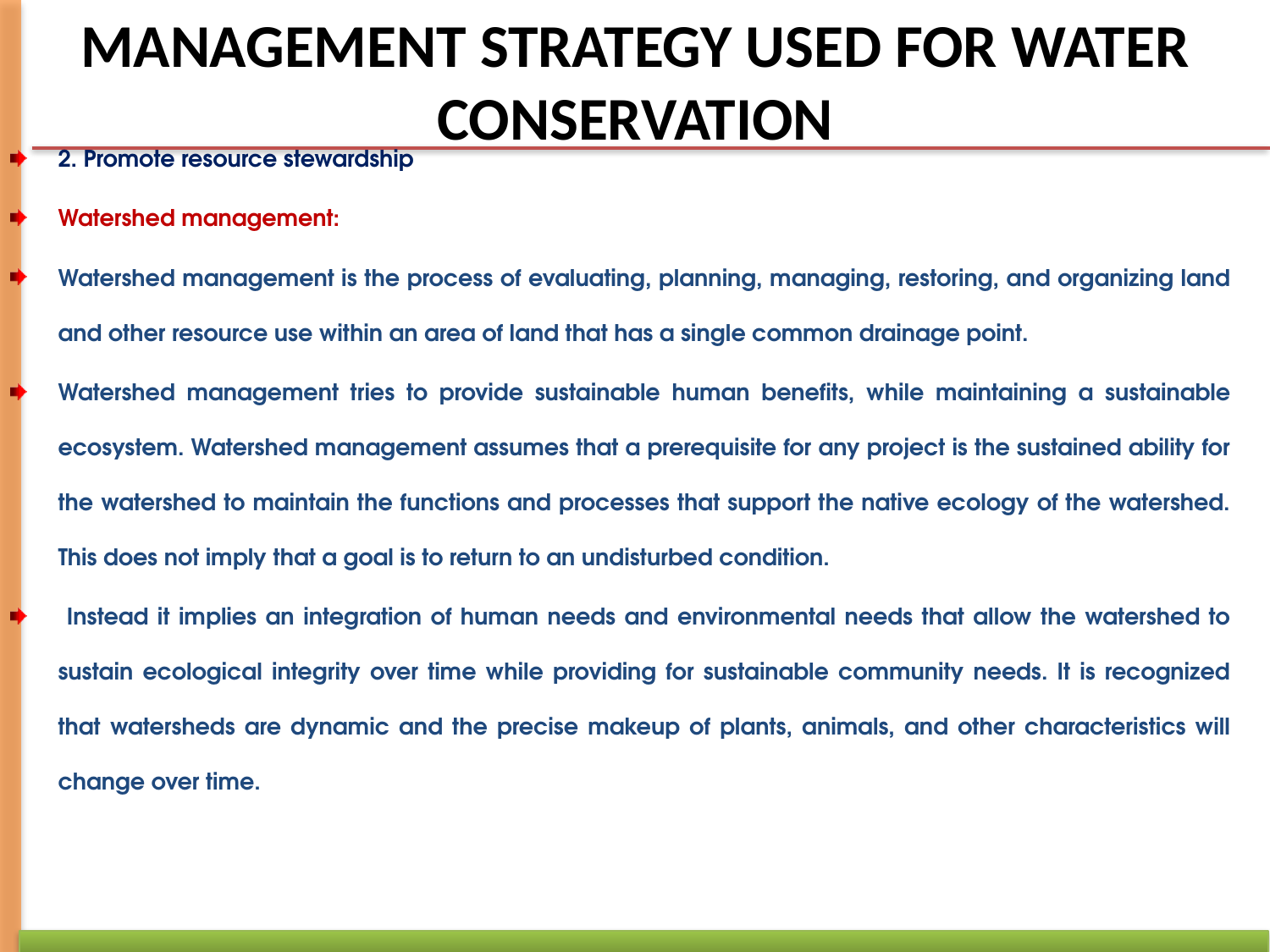

# MANAGEMENT STRATEGY USED FOR WATER CONSERVATION

2. Promote resource stewardship
Watershed management:
Watershed management is the process of evaluating, planning, managing, restoring, and organizing land and other resource use within an area of land that has a single common drainage point.
Watershed management tries to provide sustainable human benefits, while maintaining a sustainable ecosystem. Watershed management assumes that a prerequisite for any project is the sustained ability for the watershed to maintain the functions and processes that support the native ecology of the watershed. This does not imply that a goal is to return to an undisturbed condition.
 Instead it implies an integration of human needs and environmental needs that allow the watershed to sustain ecological integrity over time while providing for sustainable community needs. It is recognized that watersheds are dynamic and the precise makeup of plants, animals, and other characteristics will change over time.